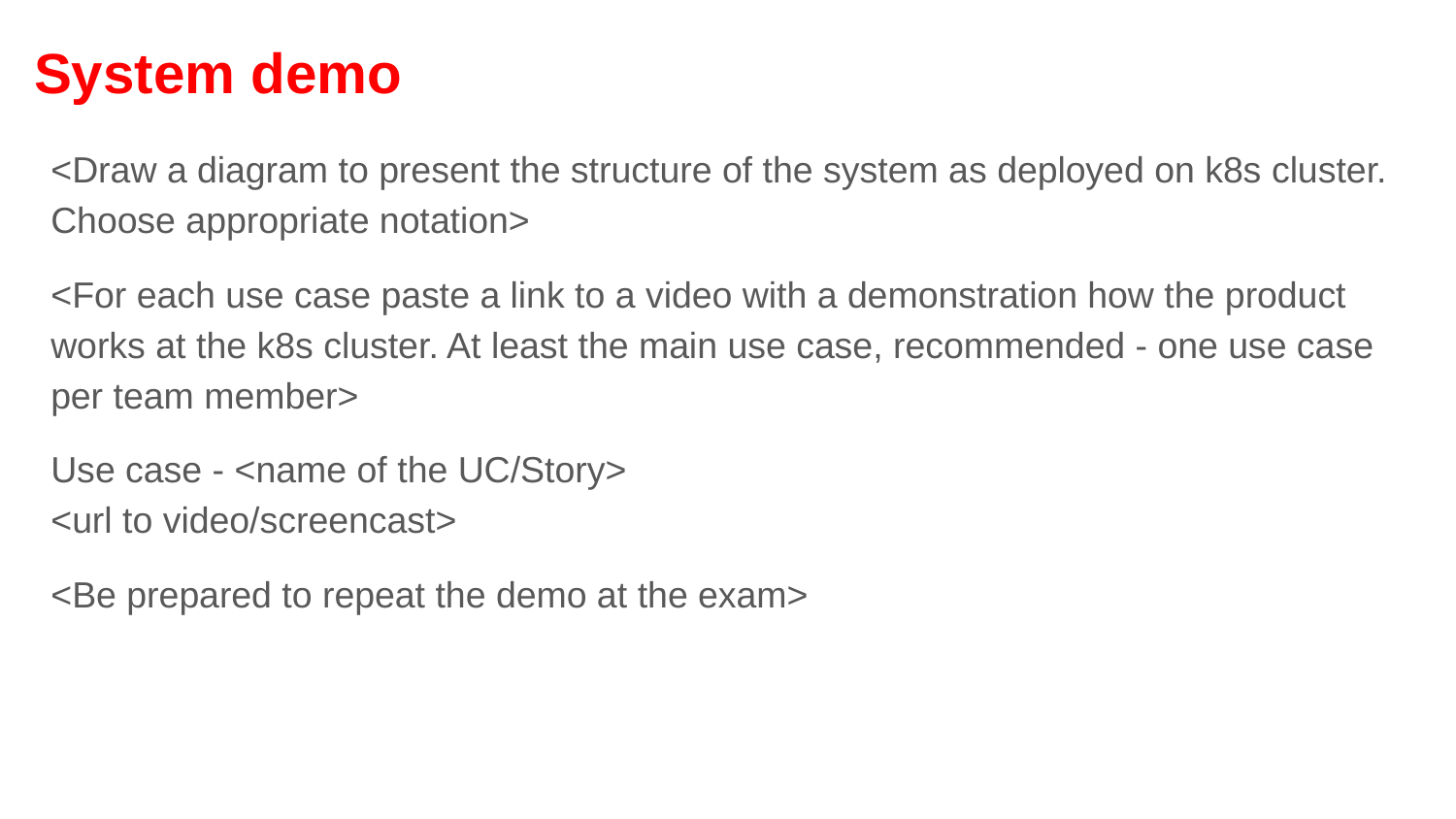

# System demo
<Draw a diagram to present the structure of the system as deployed on k8s cluster. Choose appropriate notation>
<For each use case paste a link to a video with a demonstration how the product works at the k8s cluster. At least the main use case, recommended - one use case per team member>
Use case - <name of the UC/Story>
<url to video/screencast>
<Be prepared to repeat the demo at the exam>